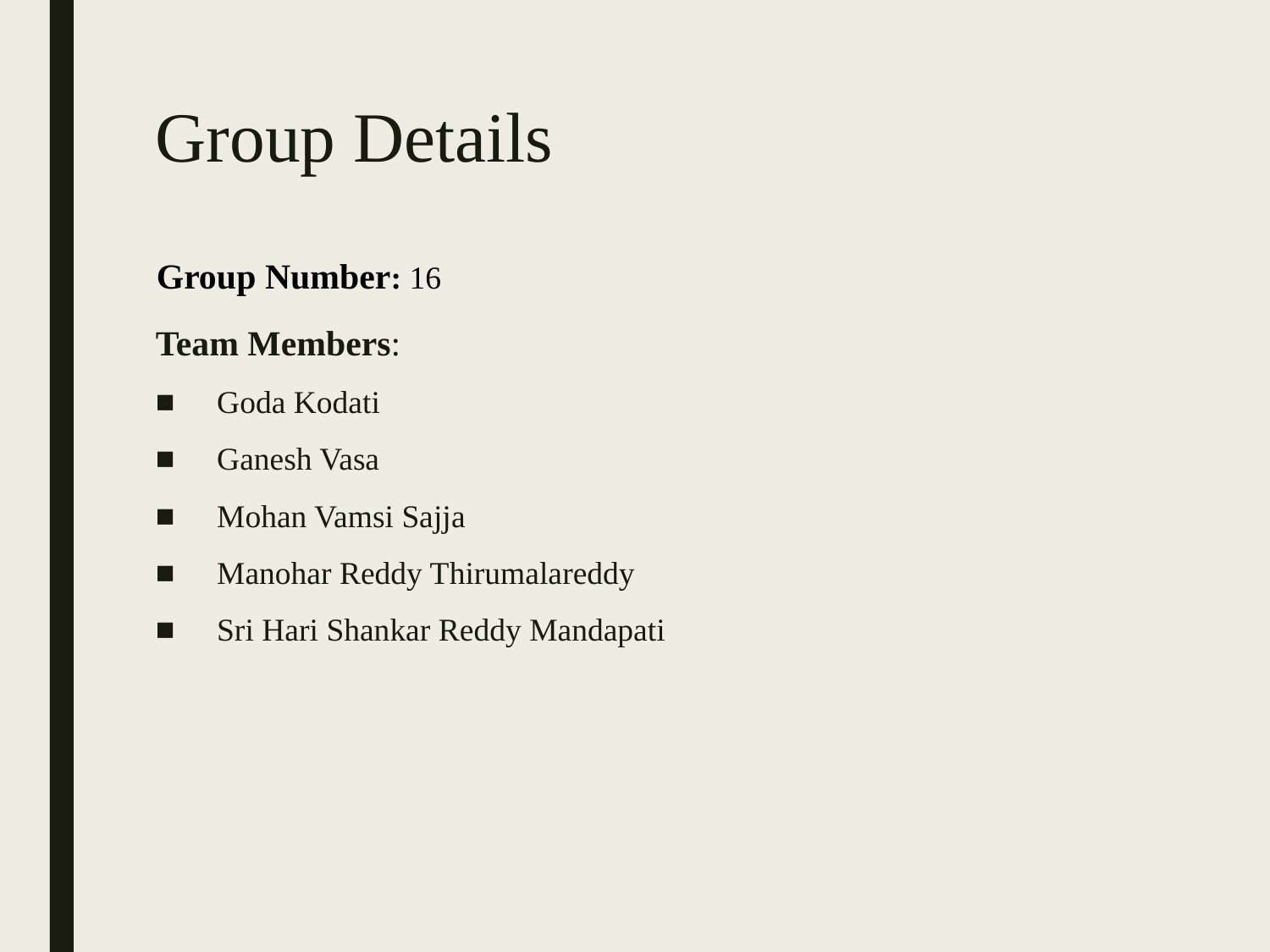

# Group Details
Group Number: 16
Team Members:
 Goda Kodati
 Ganesh Vasa
 Mohan Vamsi Sajja
 Manohar Reddy Thirumalareddy
 Sri Hari Shankar Reddy Mandapati